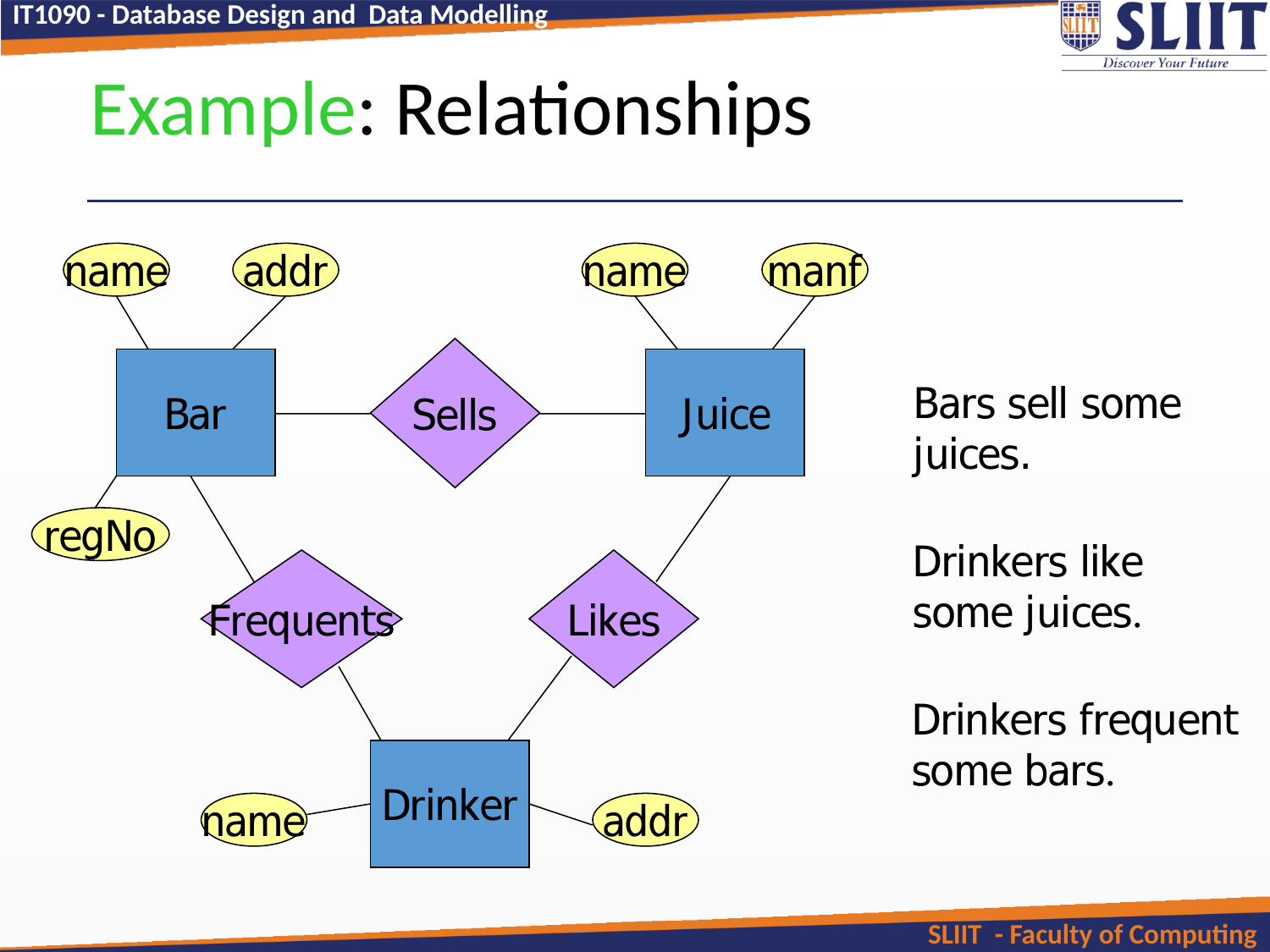

# Example: Relationships
name
addr

Bar

regNo
name
manf

Juice
Sells
Bars sell some
juices.

Frequents

Drinkers frequent
some bars.

Drinkers like
some juices.
Likes

Drinker
name
addr